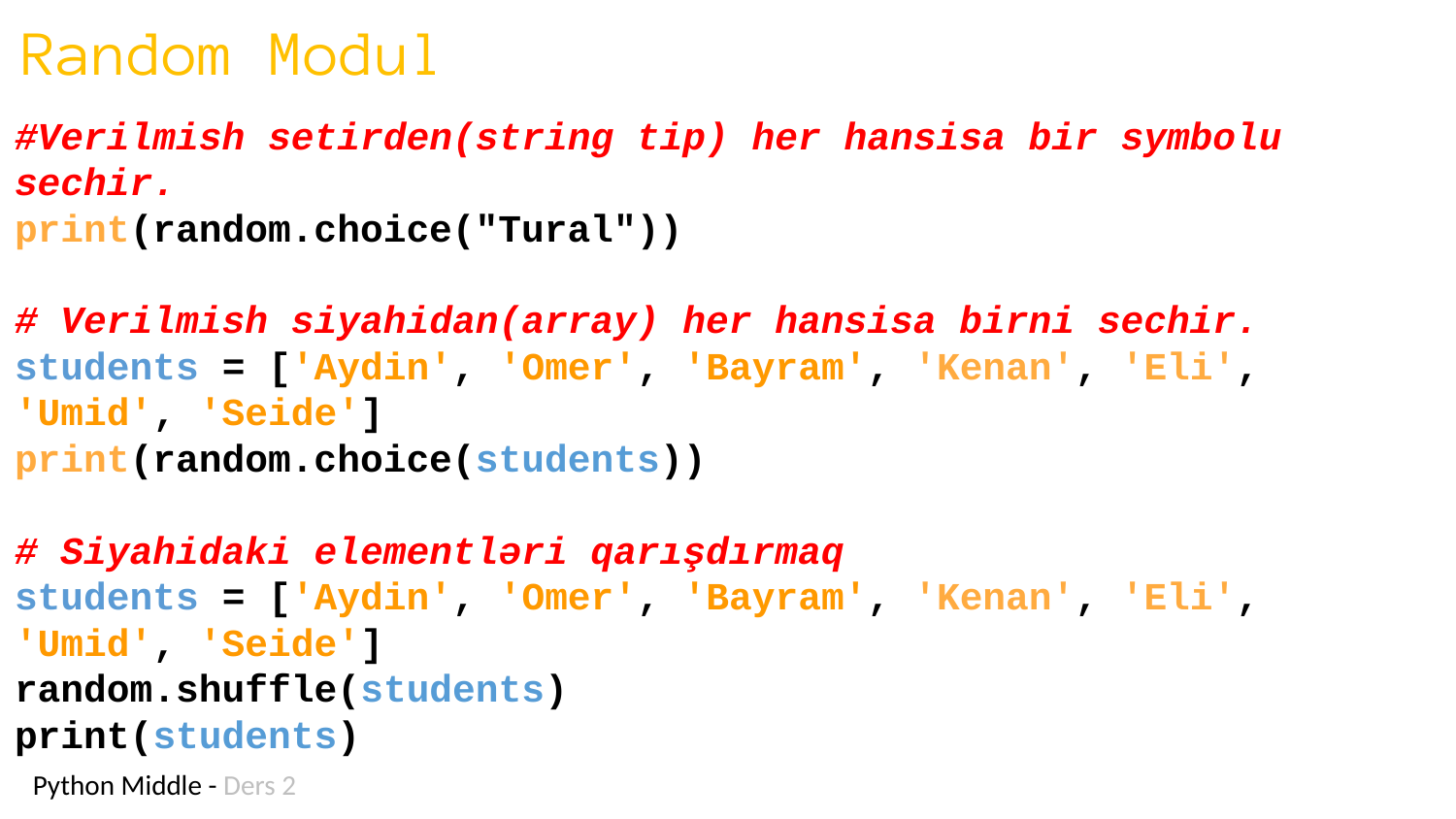

Random Modul
#Verilmish setirden(string tip) her hansisa bir symbolu sechir.
print(random.choice("Tural"))

# Verilmish siyahidan(array) her hansisa birni sechir.
students = ['Aydin', 'Omer', 'Bayram', 'Kenan', 'Eli', 'Umid', 'Seide']
print(random.choice(students))

# Siyahidaki elementləri qarışdırmaq
students = ['Aydin', 'Omer', 'Bayram', 'Kenan', 'Eli', 'Umid', 'Seide']
random.shuffle(students)
print(students)

Python Middle - Ders 2